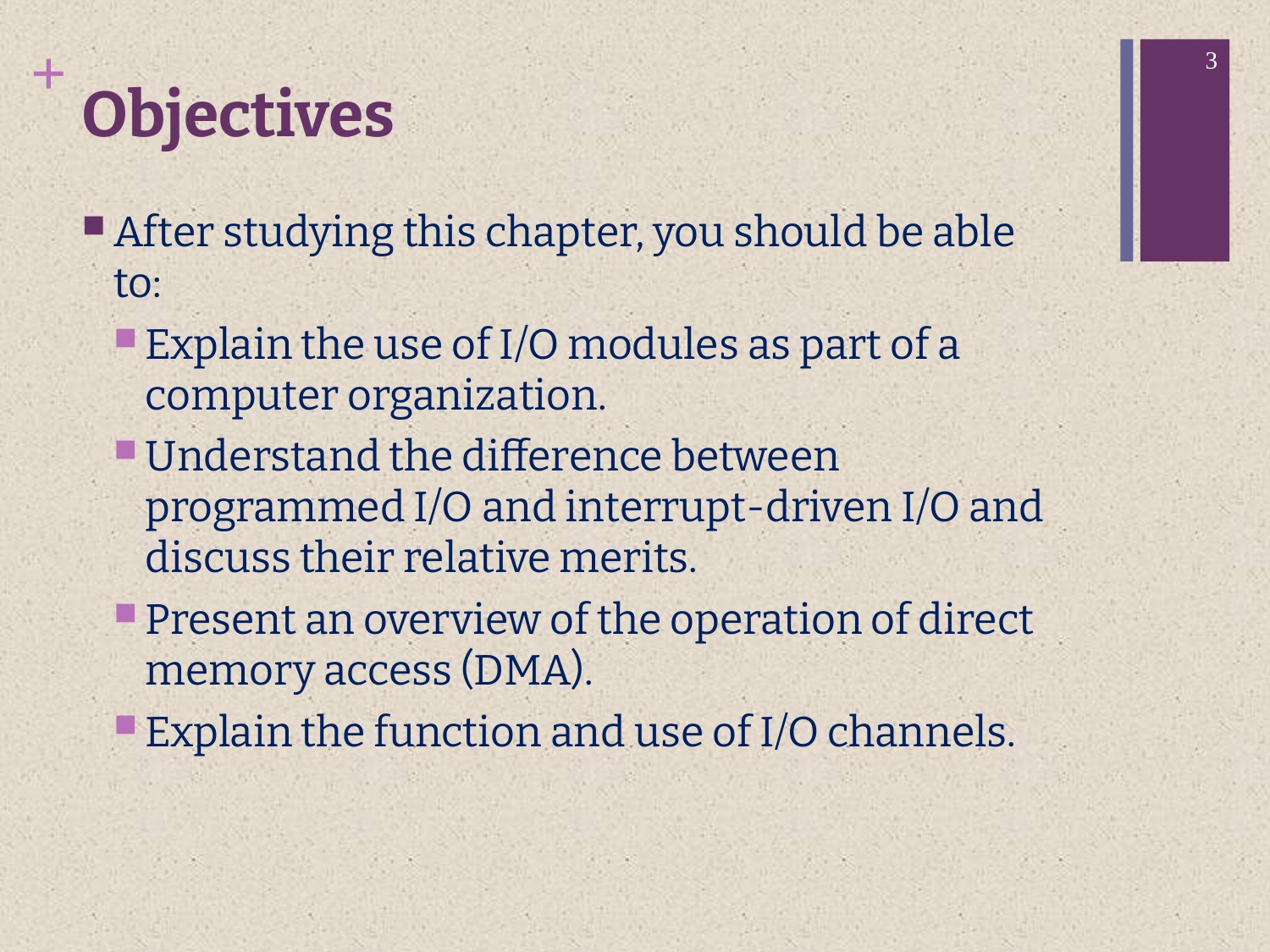

3
# Objectives
After studying this chapter, you should be able to:
Explain the use of I/O modules as part of a computer organization.
Understand the difference between programmed I/O and interrupt-driven I/O and discuss their relative merits.
Present an overview of the operation of direct memory access (DMA).
Explain the function and use of I/O channels.